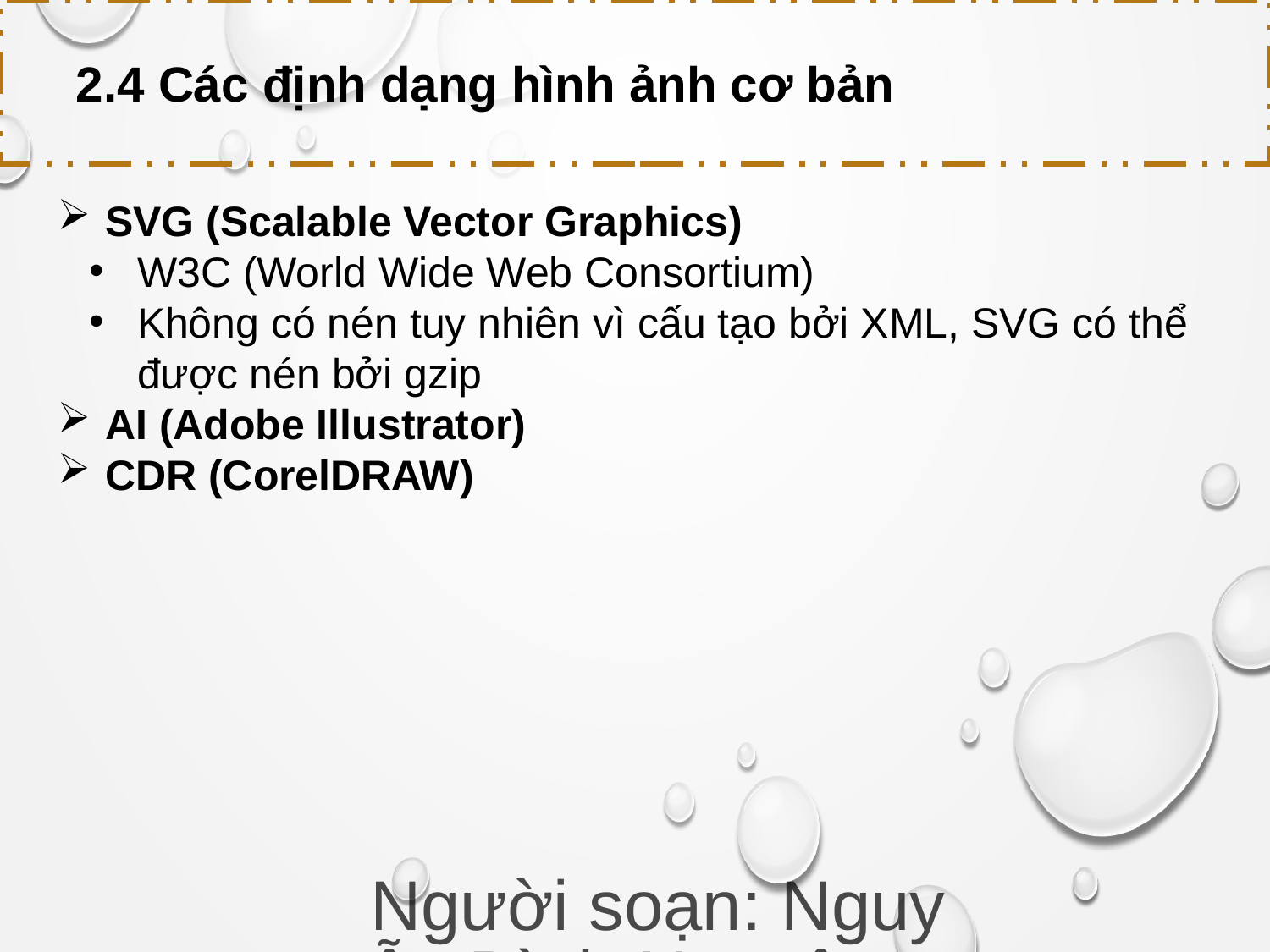

2.4 Các định dạng hình ảnh cơ bản
SVG (Scalable Vector Graphics)
W3C (World Wide Web Consortium)
Không có nén tuy nhiên vì cấu tạo bởi XML, SVG có thể được nén bởi gzip
AI (Adobe Illustrator)
CDR (CorelDRAW)
Người soạn: Nguyễn Đình Nguyên